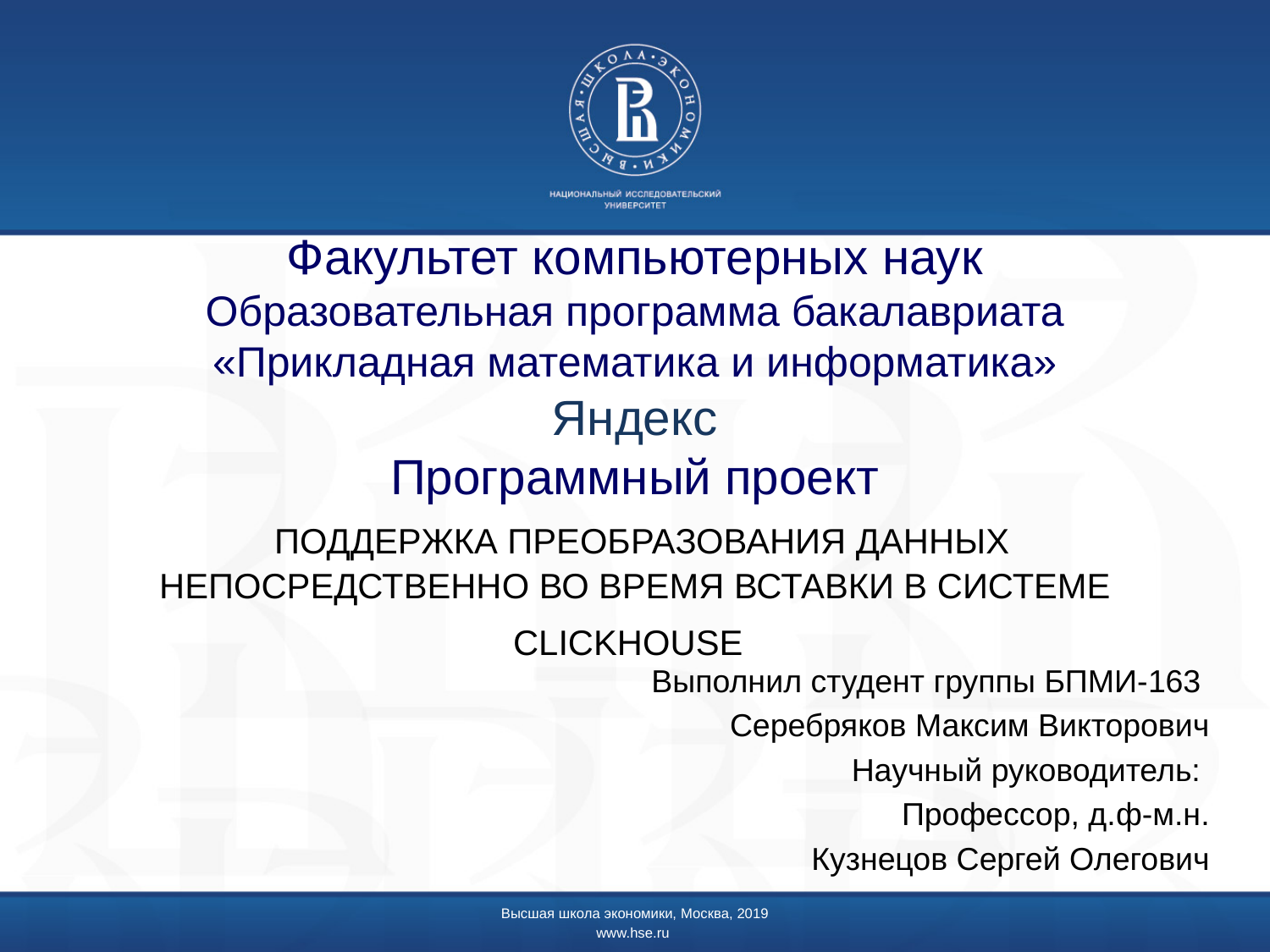

# Факультет компьютерных наук Образовательная программа бакалавриата «Прикладная математика и информатика» Яндекс Программный проект  ПОДДЕРЖКА ПРЕОБРАЗОВАНИЯ ДАННЫХ НЕПОСРЕДСТВЕННО ВО ВРЕМЯ ВСТАВКИ В СИСТЕМЕ CLICKHOUSE
Выполнил студент группы БПМИ-163
Серебряков Максим Викторович
Научный руководитель:
Профессор, д.ф-м.н.
 Кузнецов Сергей Олегович

Высшая школа экономики, Москва, 2019
www.hse.ru